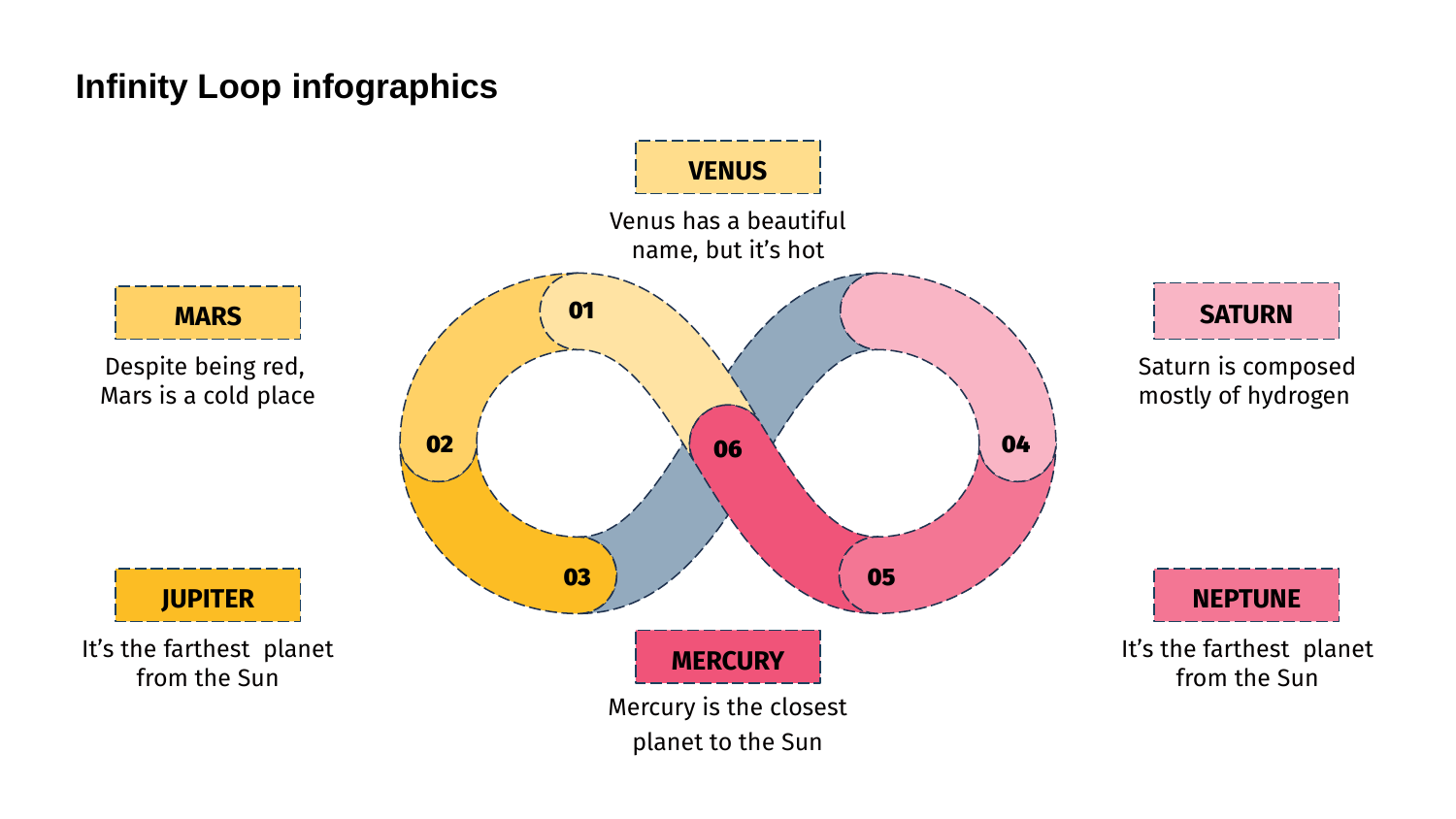

Infinity Loop infographics
VENUS
Venus has a beautiful name, but it’s hot
01
02
04
06
03
05

SATURN
MARS
Despite being red,  Mars is a cold place
Saturn is composed mostly of hydrogen
JUPITER
NEPTUNE
MERCURY
It’s the farthest  planet from the Sun
It’s the farthest  planet from the Sun
Mercury is the closest
planet to the Sun